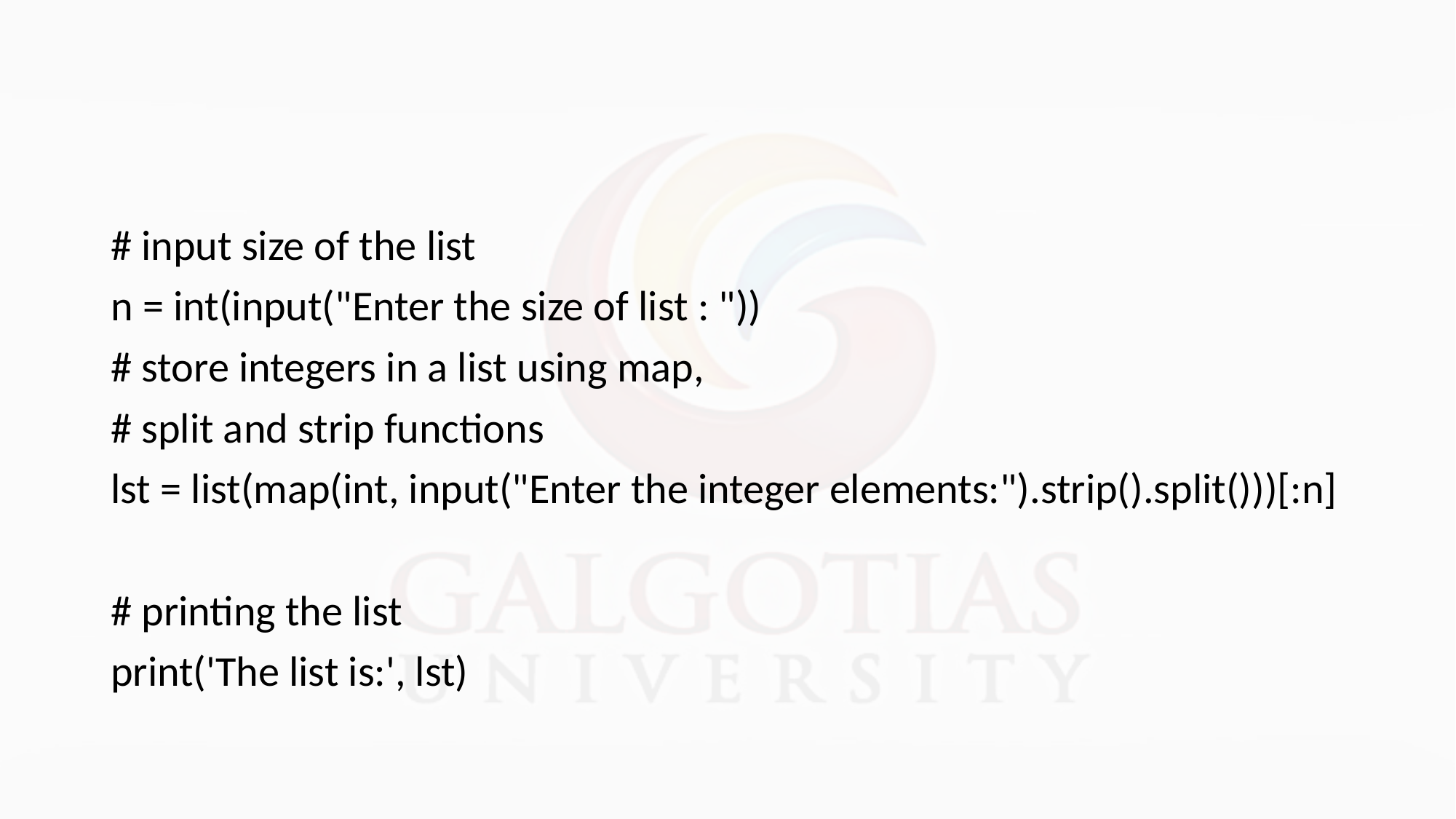

#
# input size of the list
n = int(input("Enter the size of list : "))
# store integers in a list using map,
# split and strip functions
lst = list(map(int, input("Enter the integer elements:").strip().split()))[:n]

# printing the list
print('The list is:', lst)